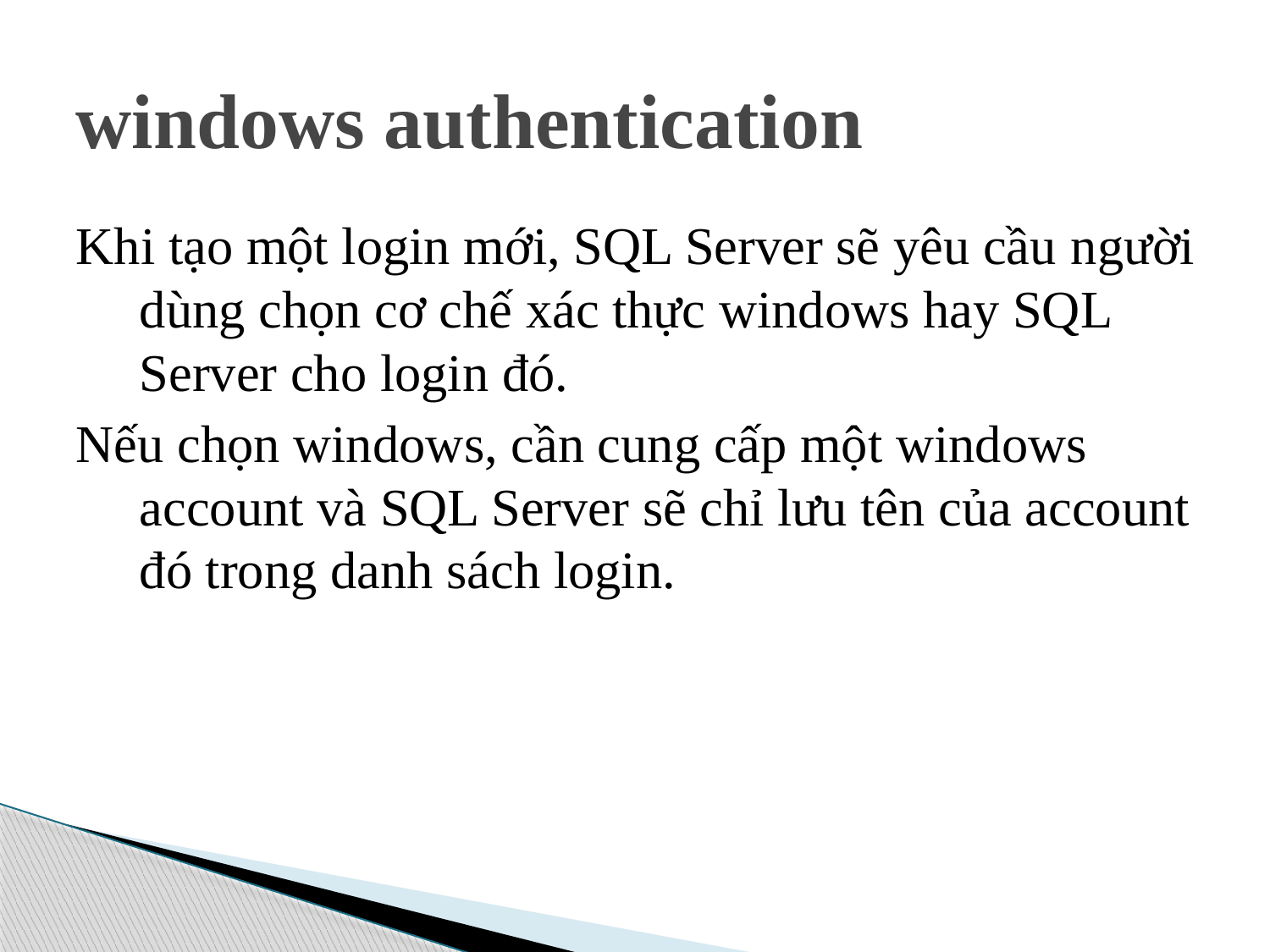

# windows authentication
Khi tạo một login mới, SQL Server sẽ yêu cầu người dùng chọn cơ chế xác thực windows hay SQL Server cho login đó.
Nếu chọn windows, cần cung cấp một windows account và SQL Server sẽ chỉ lưu tên của account đó trong danh sách login.